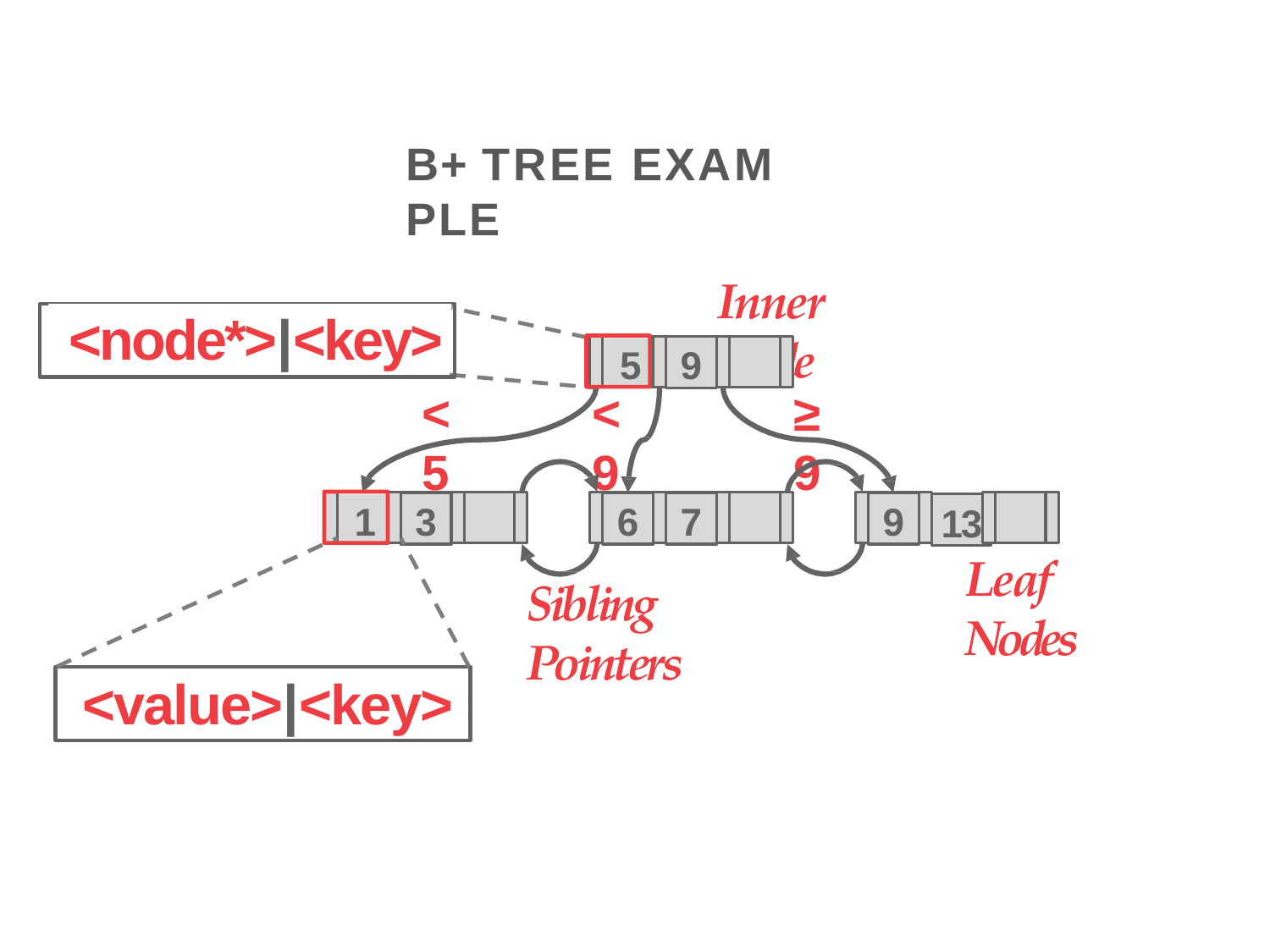

B+ TREE	EXAM PLE
Inner Node

<node*>|<key>

9
5
<5
<9
≥9

3
6
7
9
13
1

Leaf Nodes
Sibling Pointers
<value>|<key>